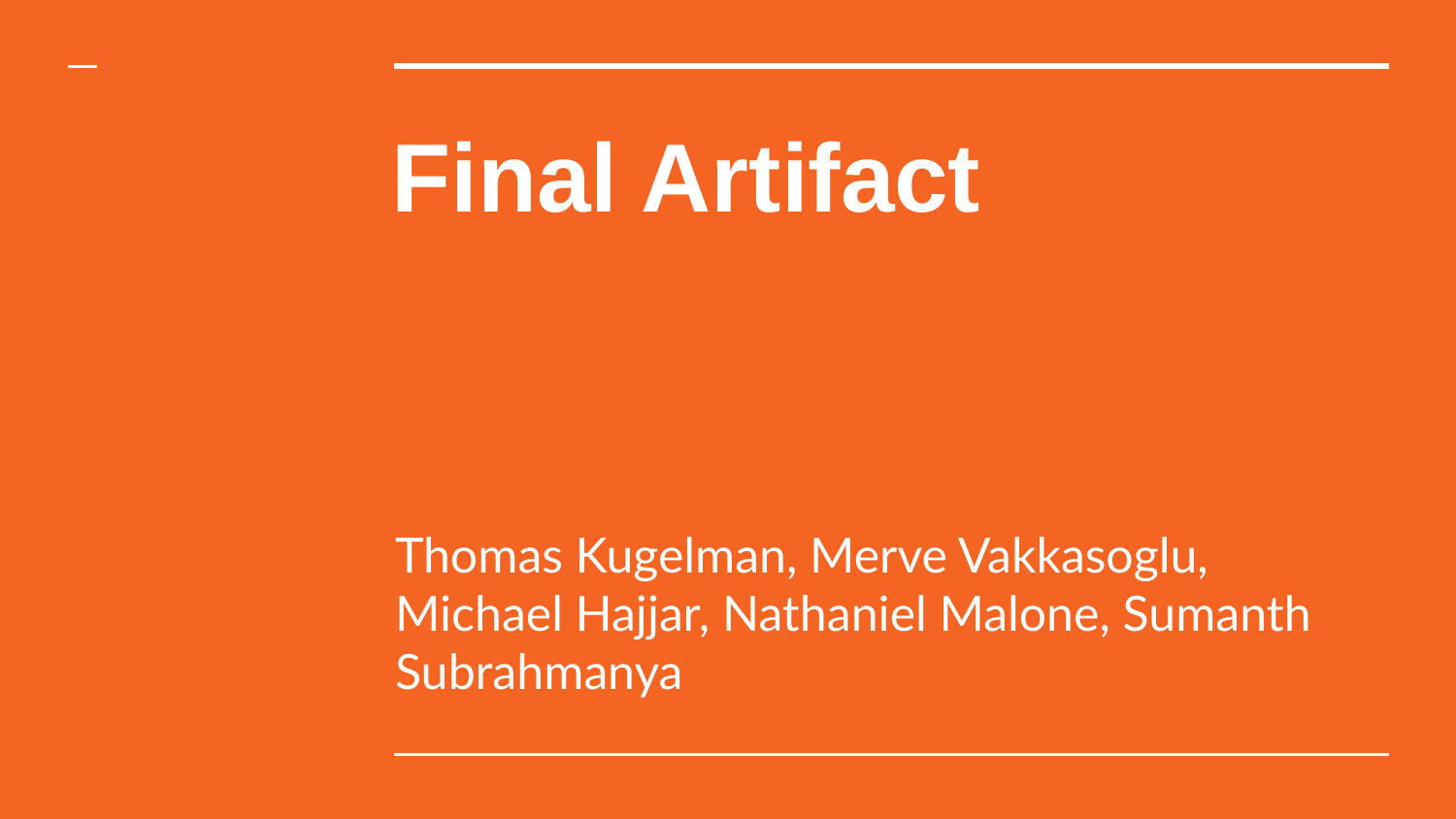

# Final Artifact
Thomas Kugelman, Merve Vakkasoglu, Michael Hajjar, Nathaniel Malone, Sumanth Subrahmanya